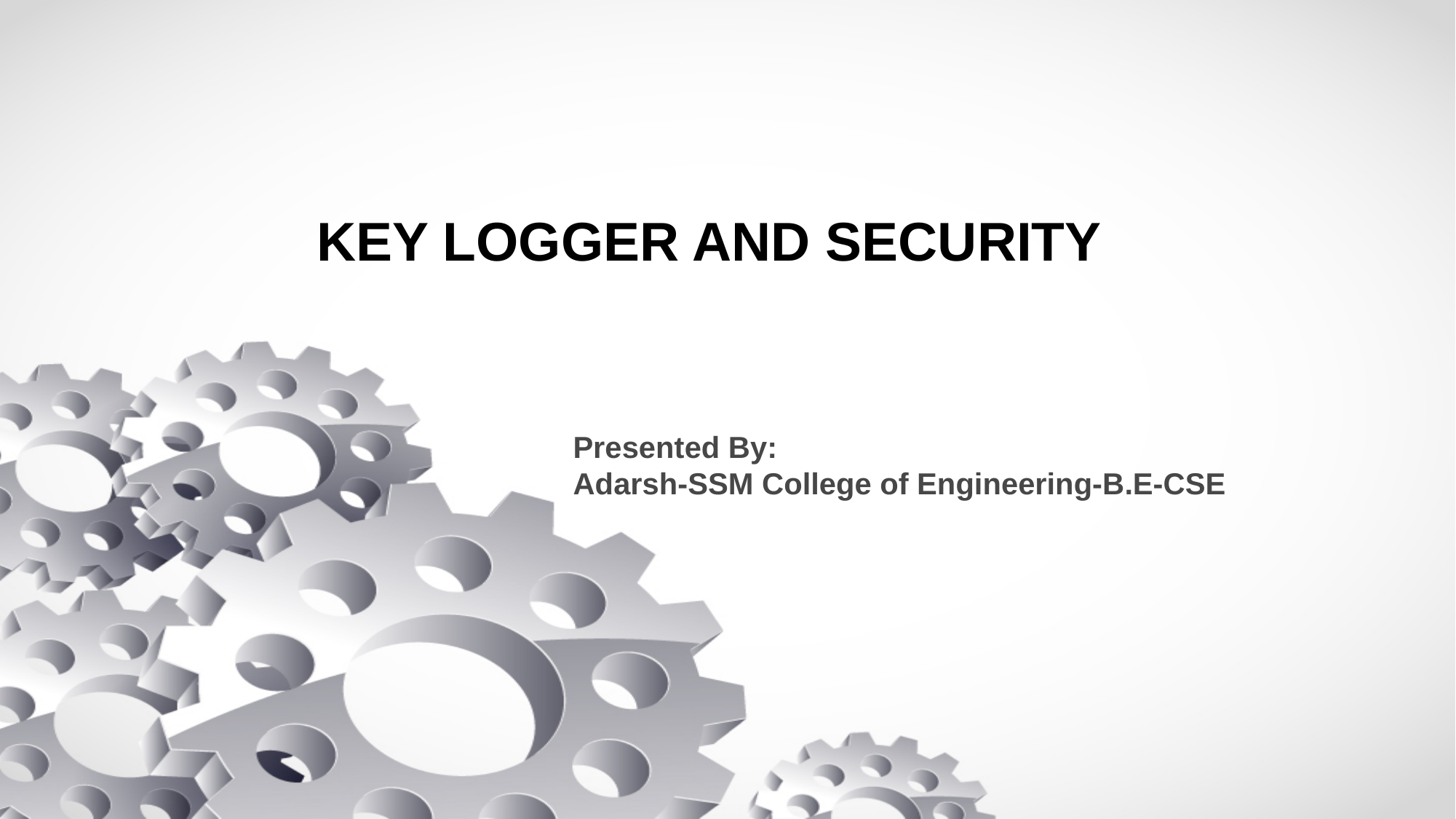

# KEY LOGGER AND SECURITY
Presented By:
Adarsh-SSM College of Engineering-B.E-CSE